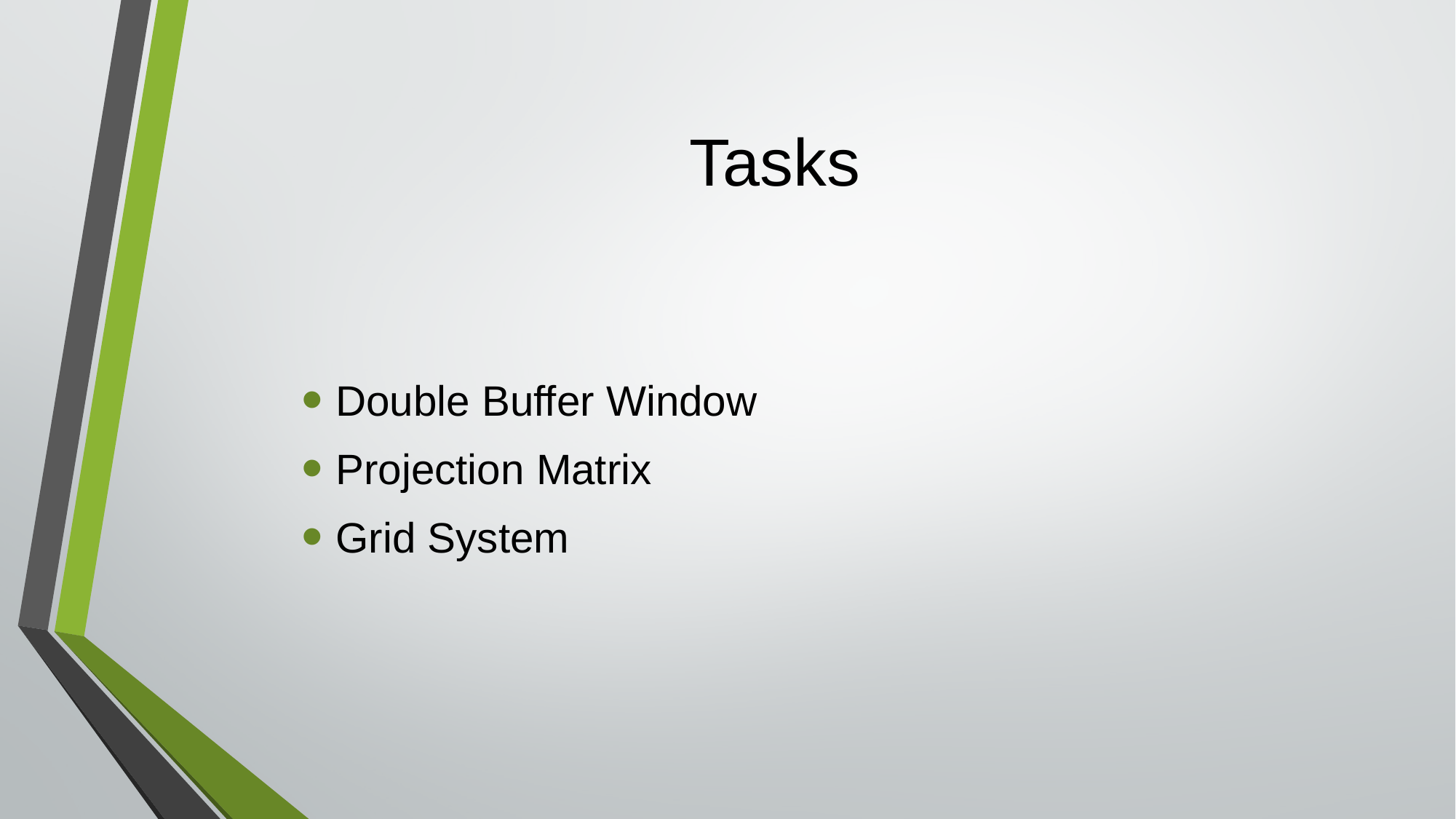

# Tasks
Double Buffer Window
Projection Matrix
Grid System